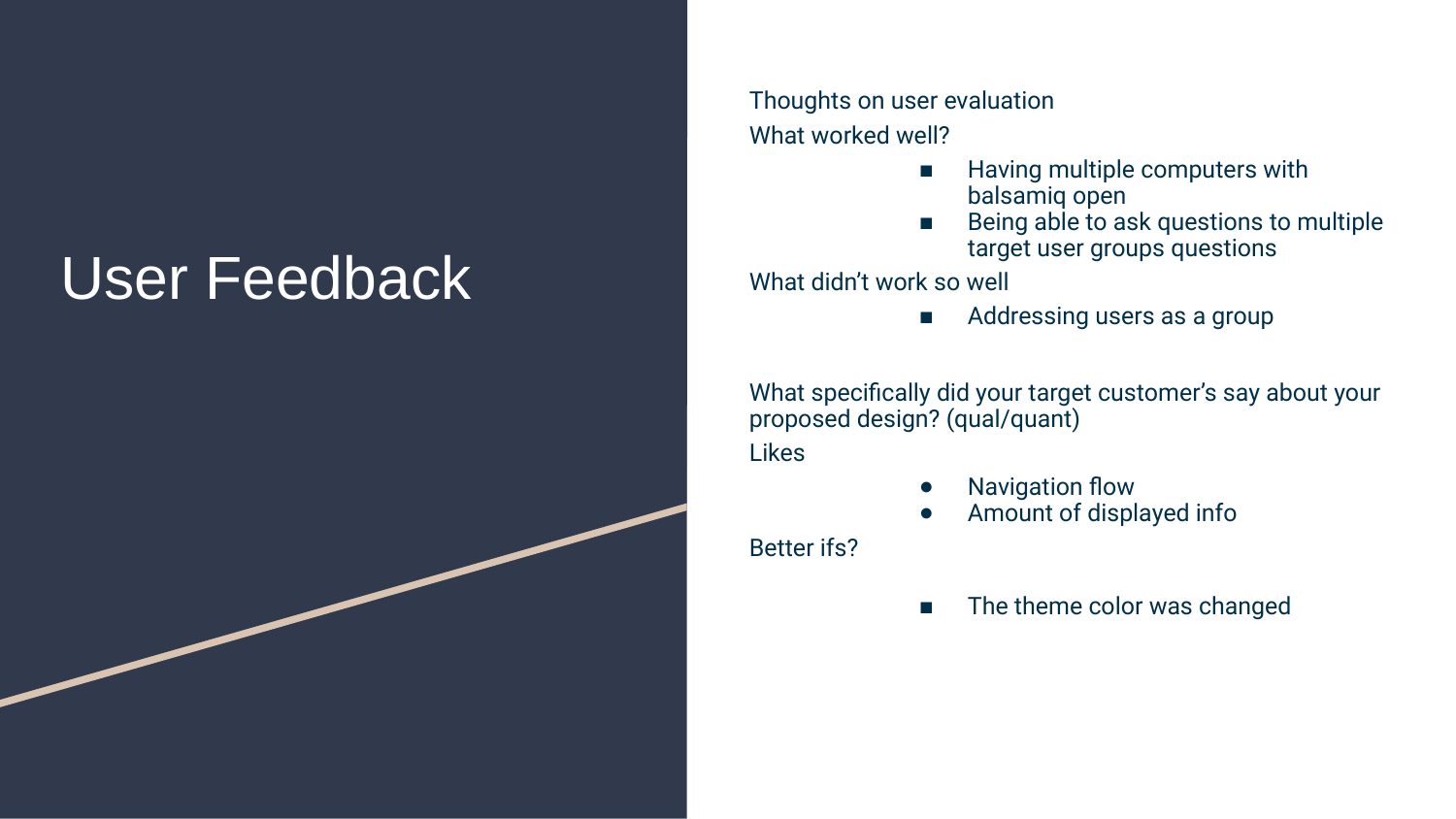

# User Feedback
Thoughts on user evaluation
What worked well?
Having multiple computers with balsamiq open
Being able to ask questions to multiple target user groups questions
What didn’t work so well
Addressing users as a group

What specifically did your target customer’s say about your proposed design? (qual/quant)
Likes
Navigation flow
Amount of displayed info
Better ifs?
The theme color was changed